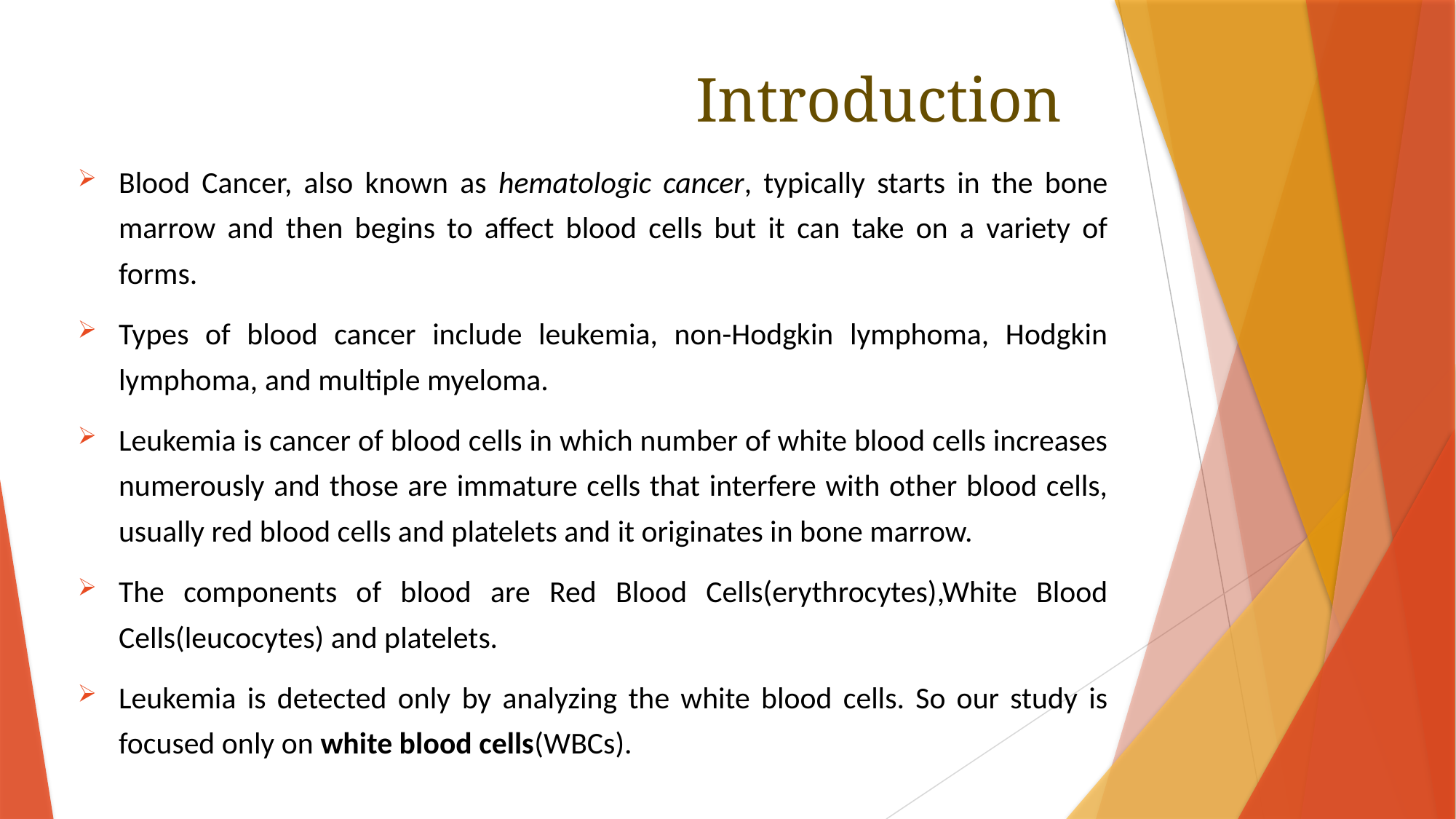

# Introduction
Blood Cancer, also known as hematologic cancer, typically starts in the bone marrow and then begins to affect blood cells but it can take on a variety of forms.
Types of blood cancer include leukemia, non-Hodgkin lymphoma, Hodgkin lymphoma, and multiple myeloma.
Leukemia is cancer of blood cells in which number of white blood cells increases numerously and those are immature cells that interfere with other blood cells, usually red blood cells and platelets and it originates in bone marrow.
The components of blood are Red Blood Cells(erythrocytes),White Blood Cells(leucocytes) and platelets.
Leukemia is detected only by analyzing the white blood cells. So our study is focused only on white blood cells(WBCs).